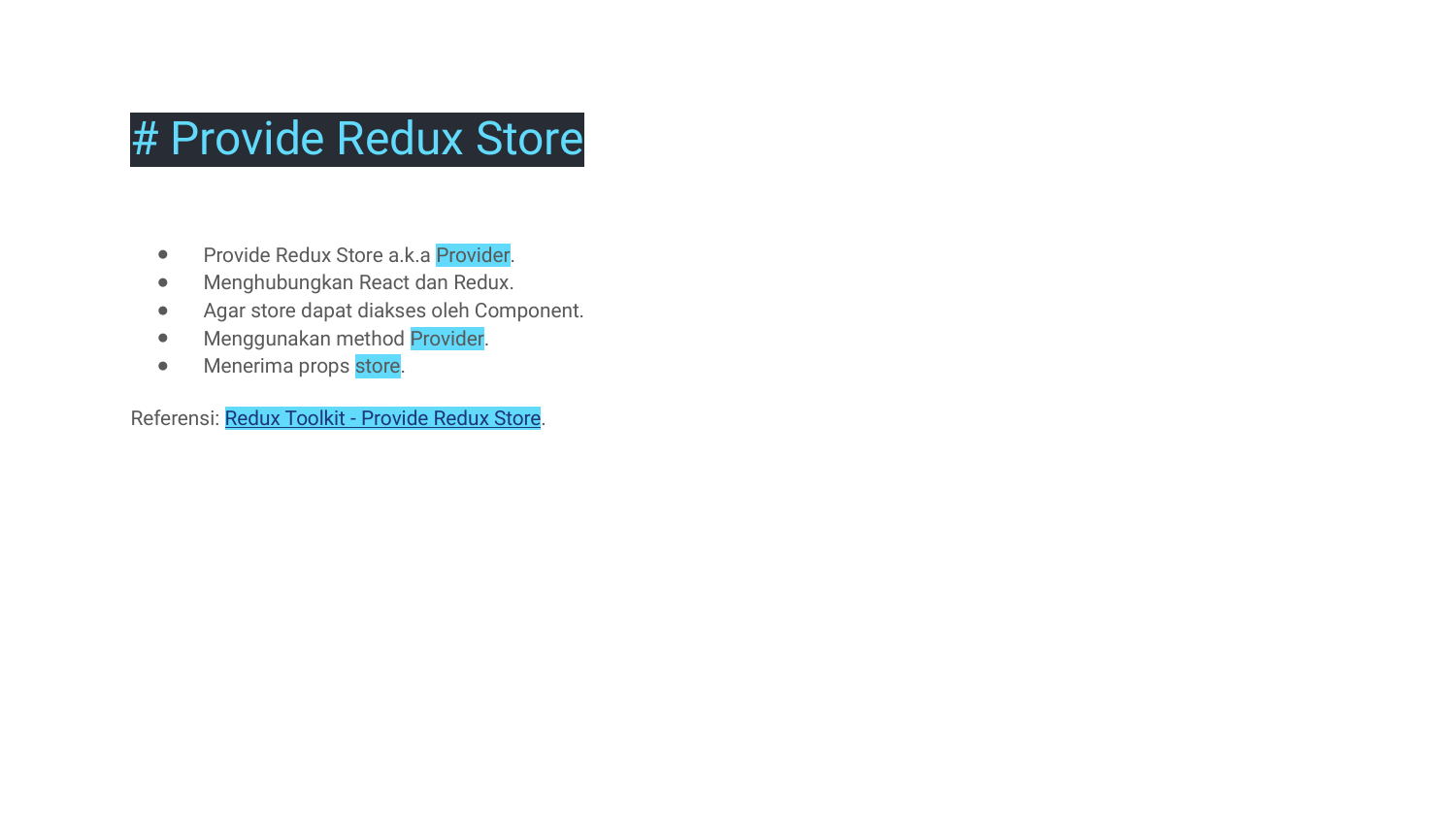

# Provide Redux Store
Provide Redux Store a.k.a Provider.
Menghubungkan React dan Redux.
Agar store dapat diakses oleh Component.
Menggunakan method Provider.
Menerima props store.
Referensi: Redux Toolkit - Provide Redux Store.